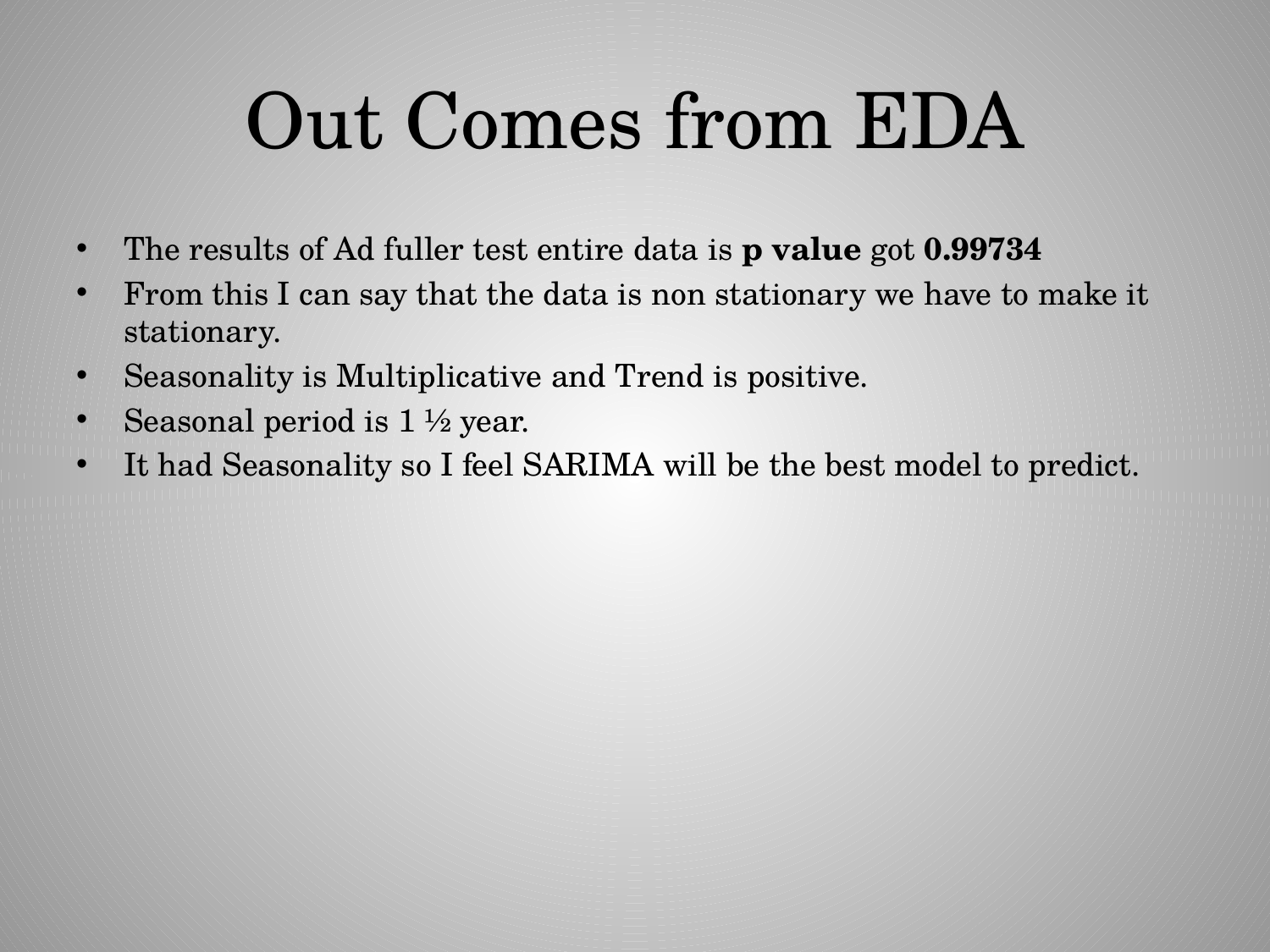

# Out Comes from EDA
The results of Ad fuller test entire data is p value got 0.99734
From this I can say that the data is non stationary we have to make it stationary.
Seasonality is Multiplicative and Trend is positive.
Seasonal period is 1 ½ year.
It had Seasonality so I feel SARIMA will be the best model to predict.